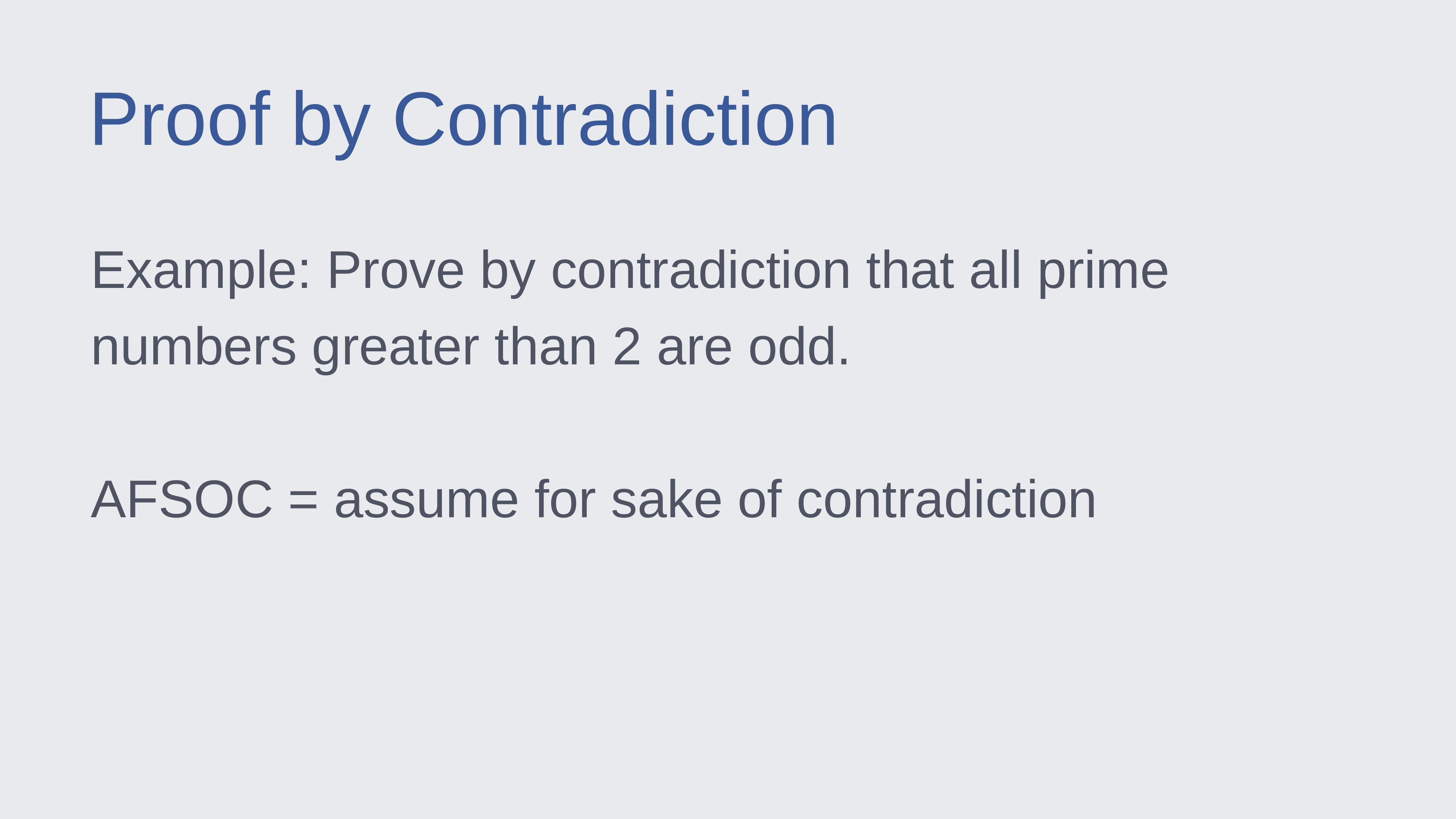

Proof by Contradiction

Example: Prove by contradiction that all prime numbers greater than 2 are odd.

AFSOC = assume for sake of contradiction